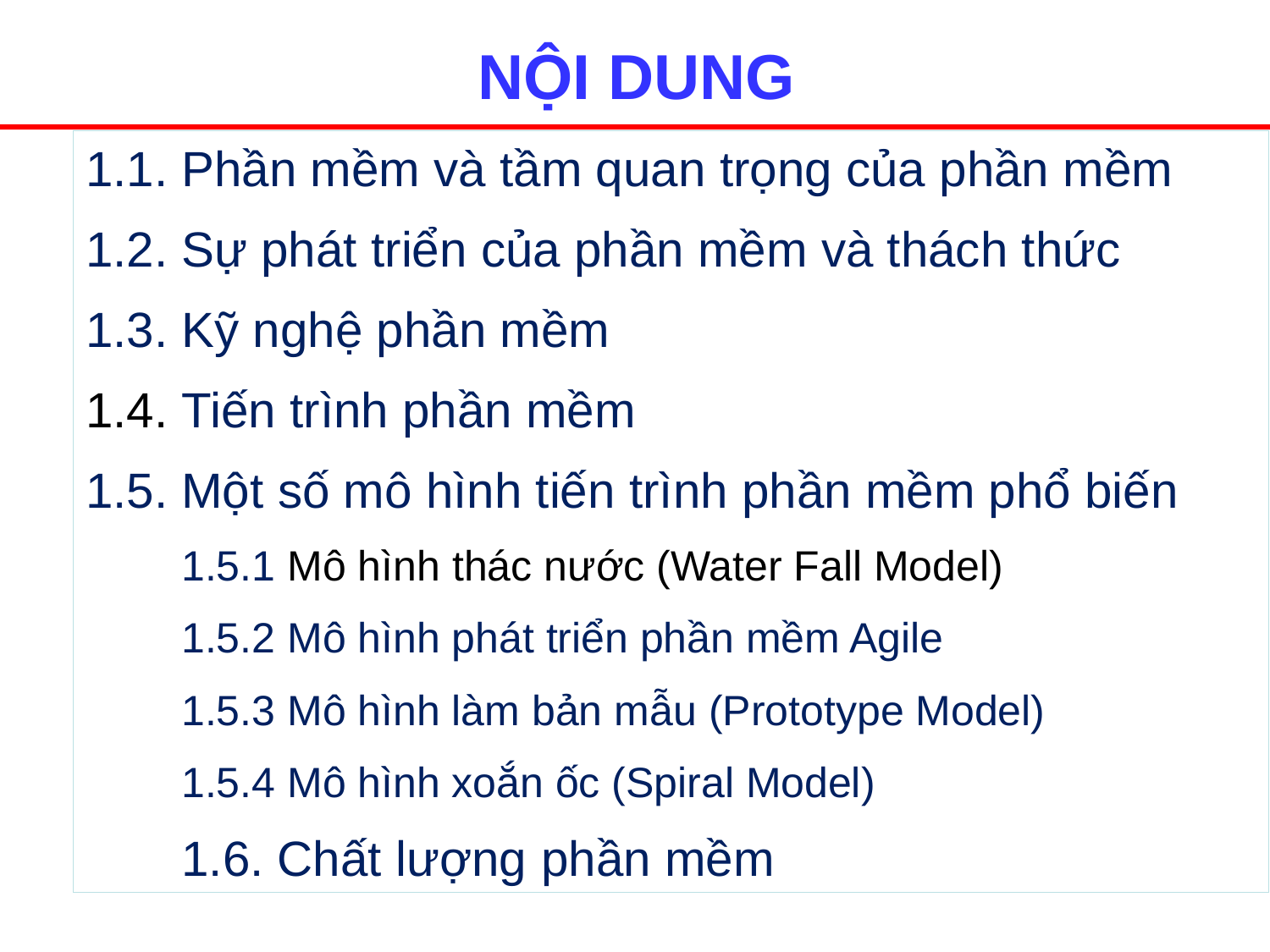

# NỘI DUNG

1.1. Phần mềm và tầm quan trọng của phần mềm
1.2. Sự phát triển của phần mềm và thách thức
1.3. Kỹ nghệ phần mềm
1.4. Tiến trình phần mềm
1.5. Một số mô hình tiến trình phần mềm phổ biến
1.5.1 Mô hình thác nước (Water Fall Model)
1.5.2 Mô hình phát triển phần mềm Agile
1.5.3 Mô hình làm bản mẫu (Prototype Model)
1.5.4 Mô hình xoắn ốc (Spiral Model)
1.6. Chất lượng phần mềm